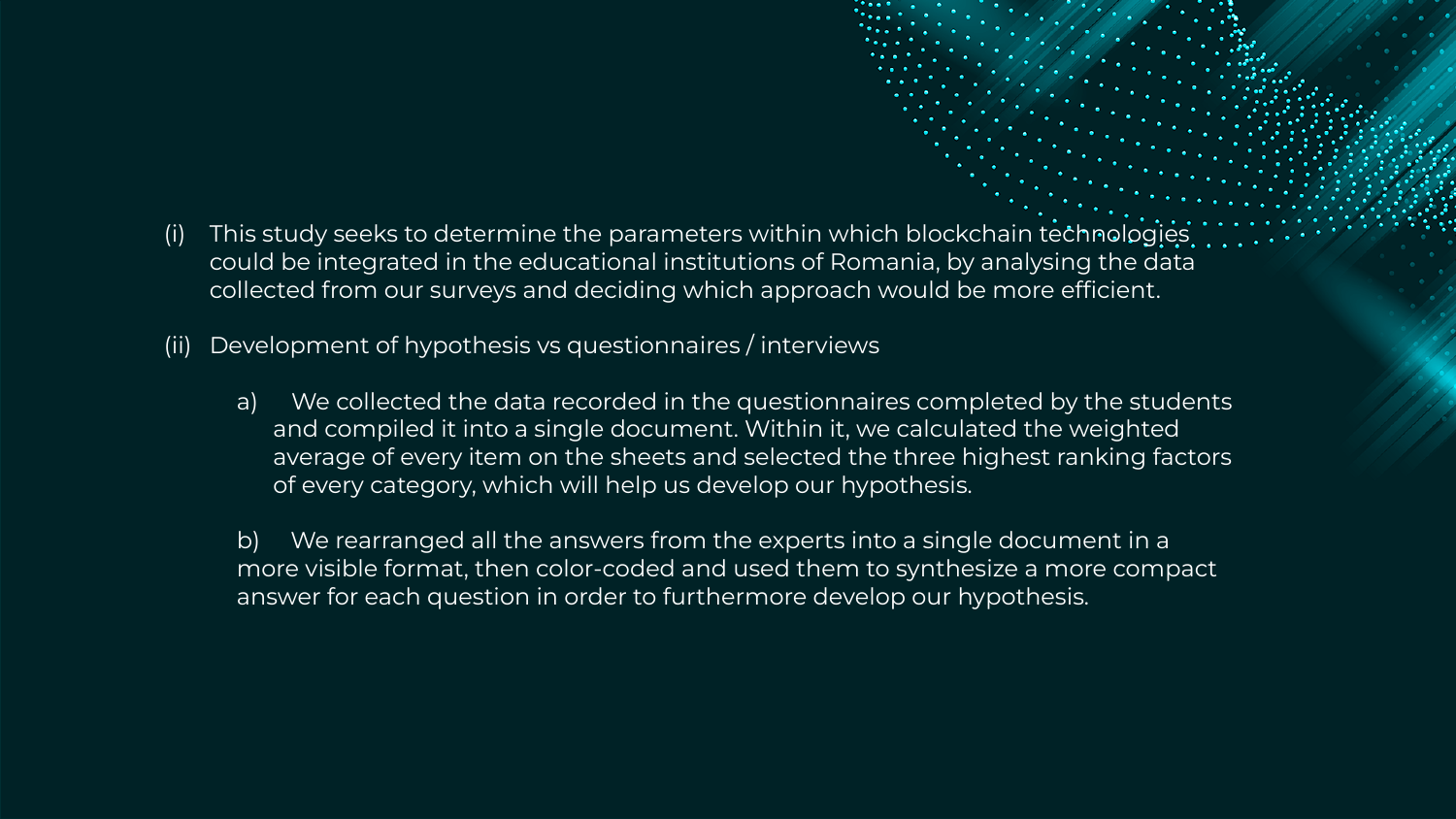

This study seeks to determine the parameters within which blockchain technologies could be integrated in the educational institutions of Romania, by analysing the data collected from our surveys and deciding which approach would be more efficient.

Development of hypothesis vs questionnaires / interviews

   We collected the data recorded in the questionnaires completed by the students and compiled it into a single document. Within it, we calculated the weighted average of every item on the sheets and selected the three highest ranking factors of every category, which will help us develop our hypothesis.

b)     We rearranged all the answers from the experts into a single document in a more visible format, then color-coded and used them to synthesize a more compact answer for each question in order to furthermore develop our hypothesis.